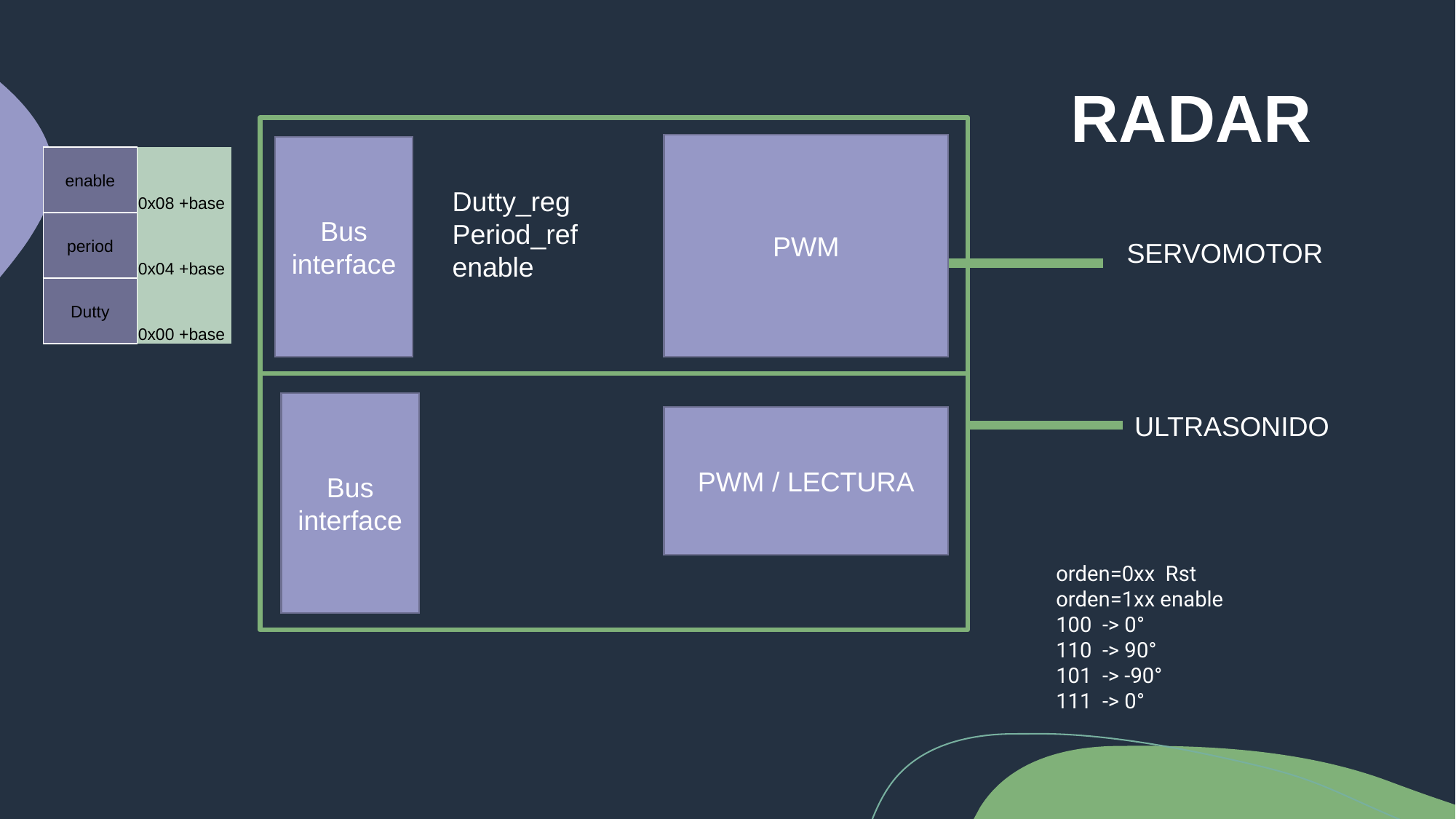

RADAR

PWM
Bus interface
| enable |  |
| --- | --- |
|  |  |
|  | 0x08 +base |
| period |  |
|  |  |
|  | 0x04 +base |
| Dutty |  |
|  |  |
|  | 0x00 +base |
Dutty_reg
Period_ref
enable
SERVOMOTOR

Bus interface
ULTRASONIDO
PWM / LECTURA
orden=0xx  Rst
orden=1xx enable
100  -> 0°
110  -> 90°
101  -> -90°
111  -> 0°